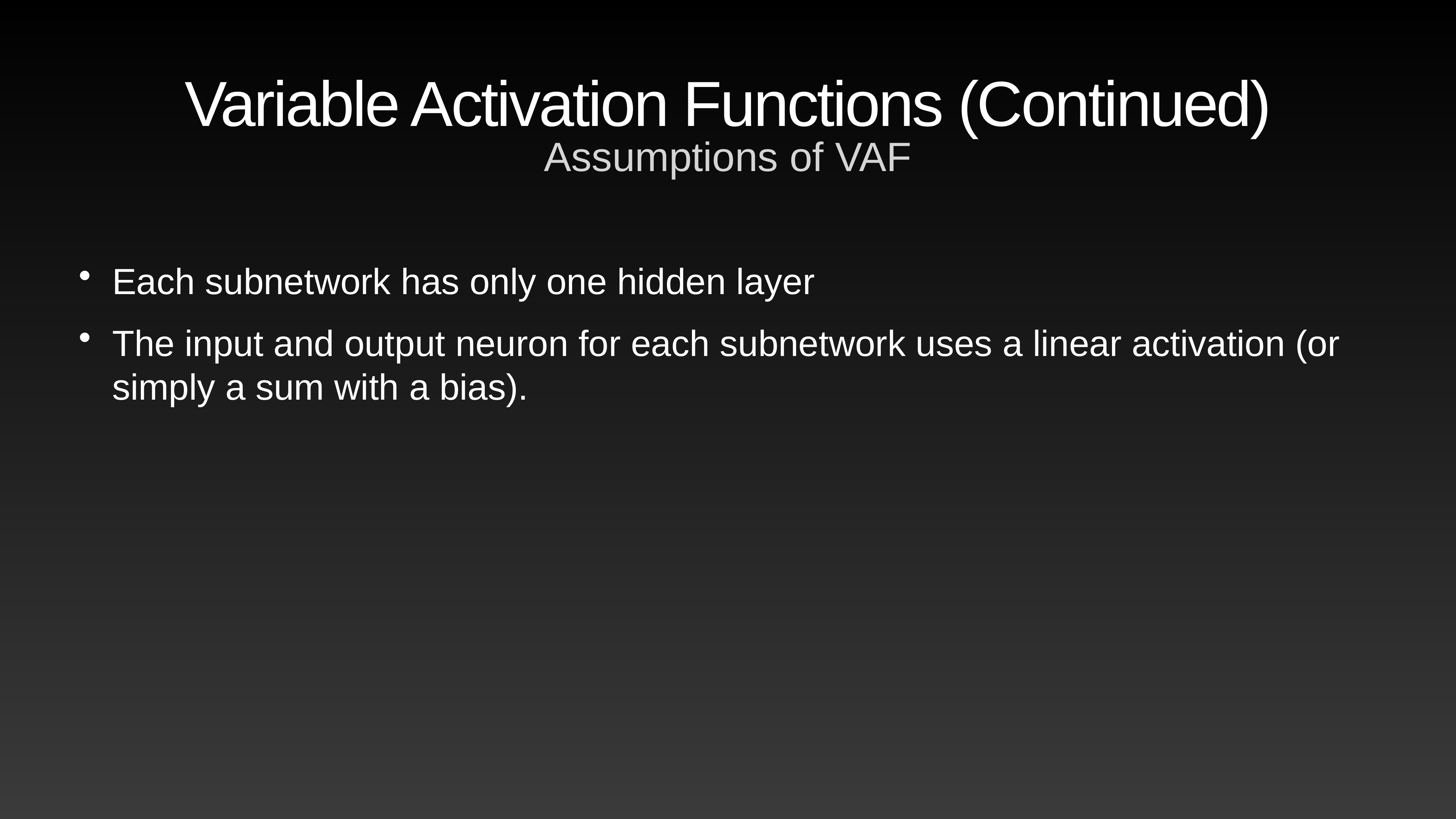

# Variable Activation Functions (Continued)
Assumptions of VAF
Each subnetwork has only one hidden layer
The input and output neuron for each subnetwork uses a linear activation (or simply a sum with a bias).